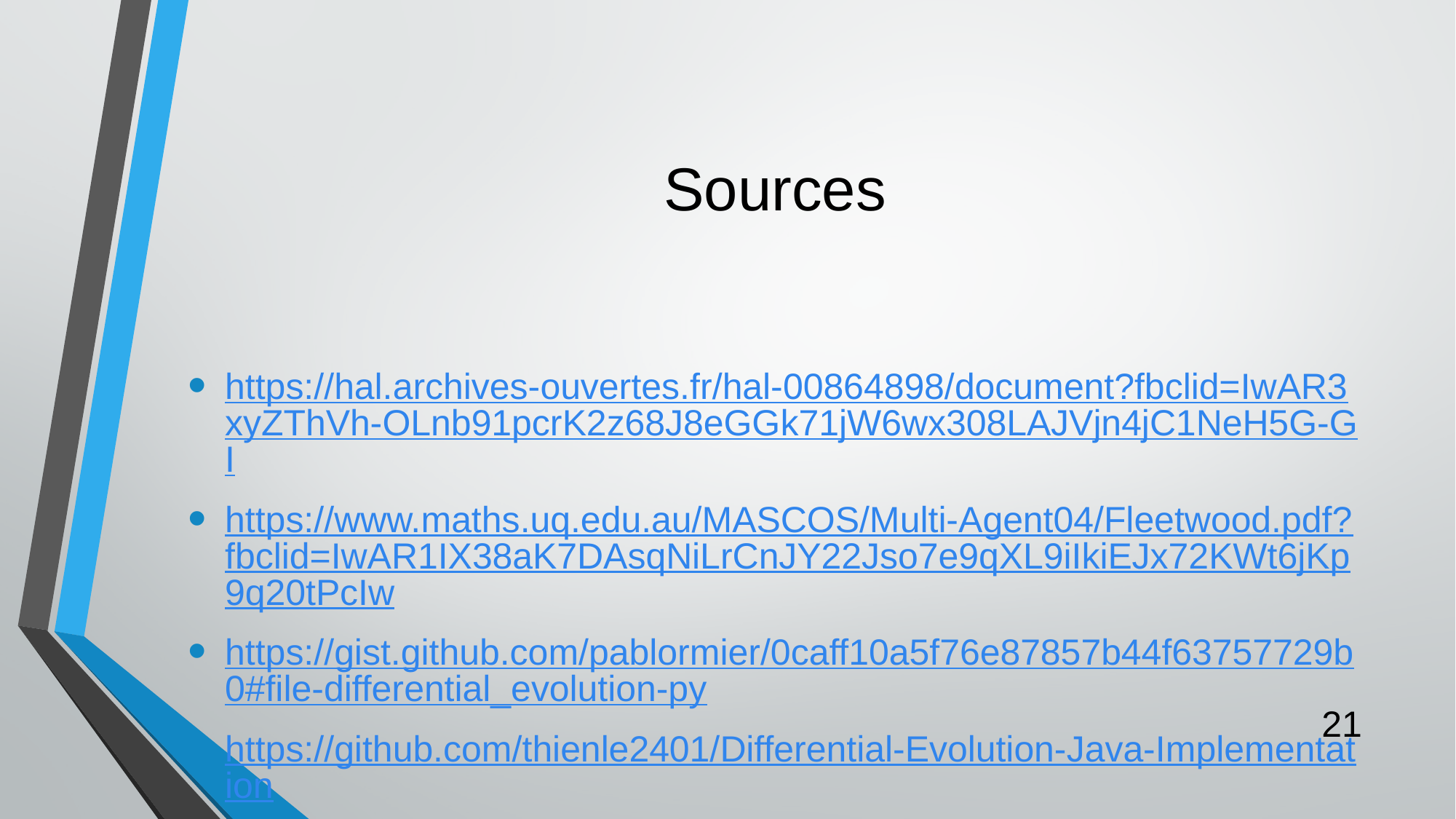

# Sources
https://hal.archives-ouvertes.fr/hal-00864898/document?fbclid=IwAR3xyZThVh-OLnb91pcrK2z68J8eGGk71jW6wx308LAJVjn4jC1NeH5G-GI
https://www.maths.uq.edu.au/MASCOS/Multi-Agent04/Fleetwood.pdf?fbclid=IwAR1IX38aK7DAsqNiLrCnJY22Jso7e9qXL9iIkiEJx72KWt6jKp9q20tPcIw
https://gist.github.com/pablormier/0caff10a5f76e87857b44f63757729b0#file-differential_evolution-py
https://github.com/thienle2401/Differential-Evolution-Java-Implementation

21